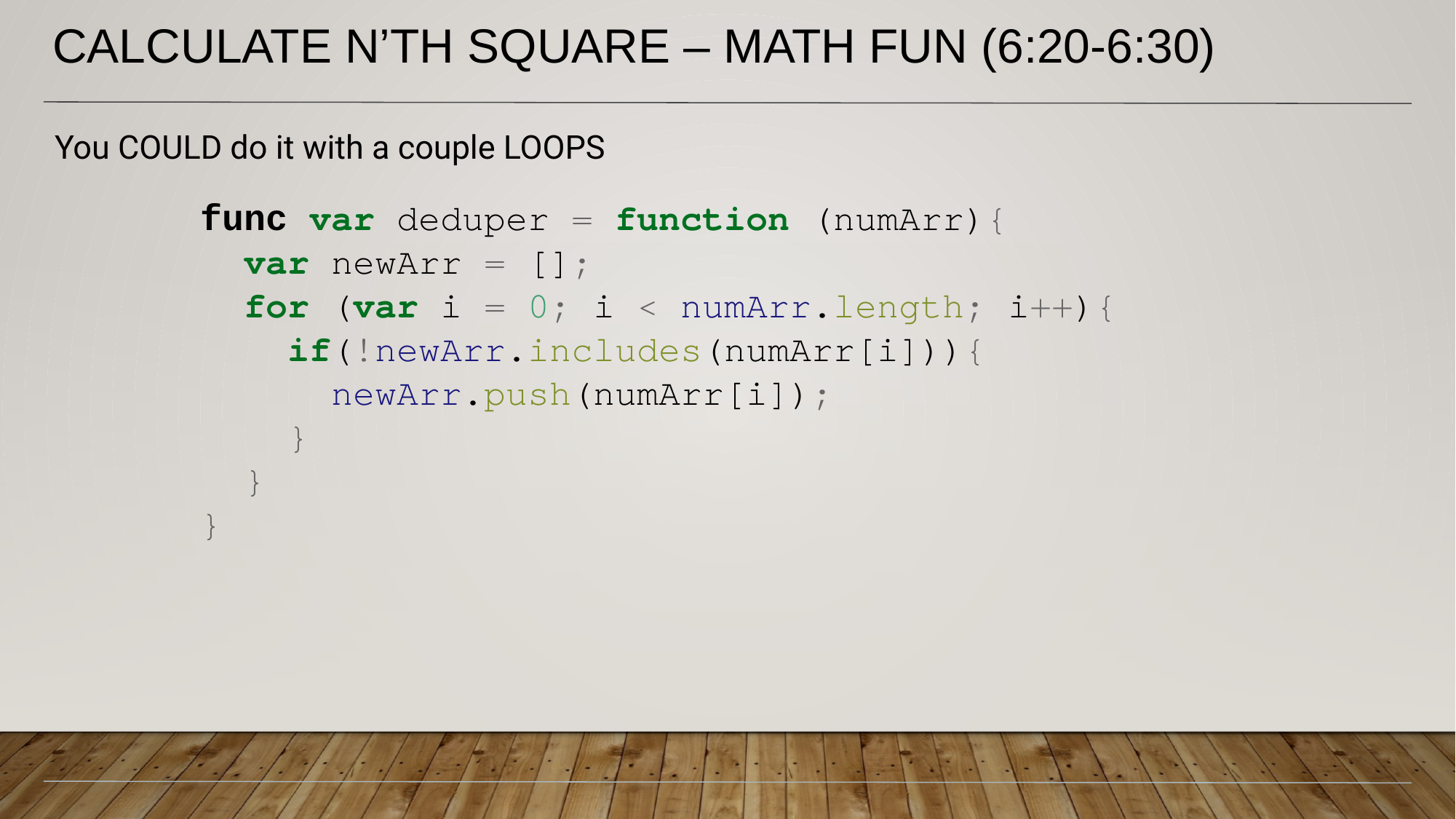

# Calculate N’th Square – Math Fun (6:20-6:30)
You COULD do it with a couple LOOPS
func var deduper = function (numArr){
  var newArr = [];
  for (var i = 0; i < numArr.length; i++){
    if(!newArr.includes(numArr[i])){
      newArr.push(numArr[i]);
    }
  }
}